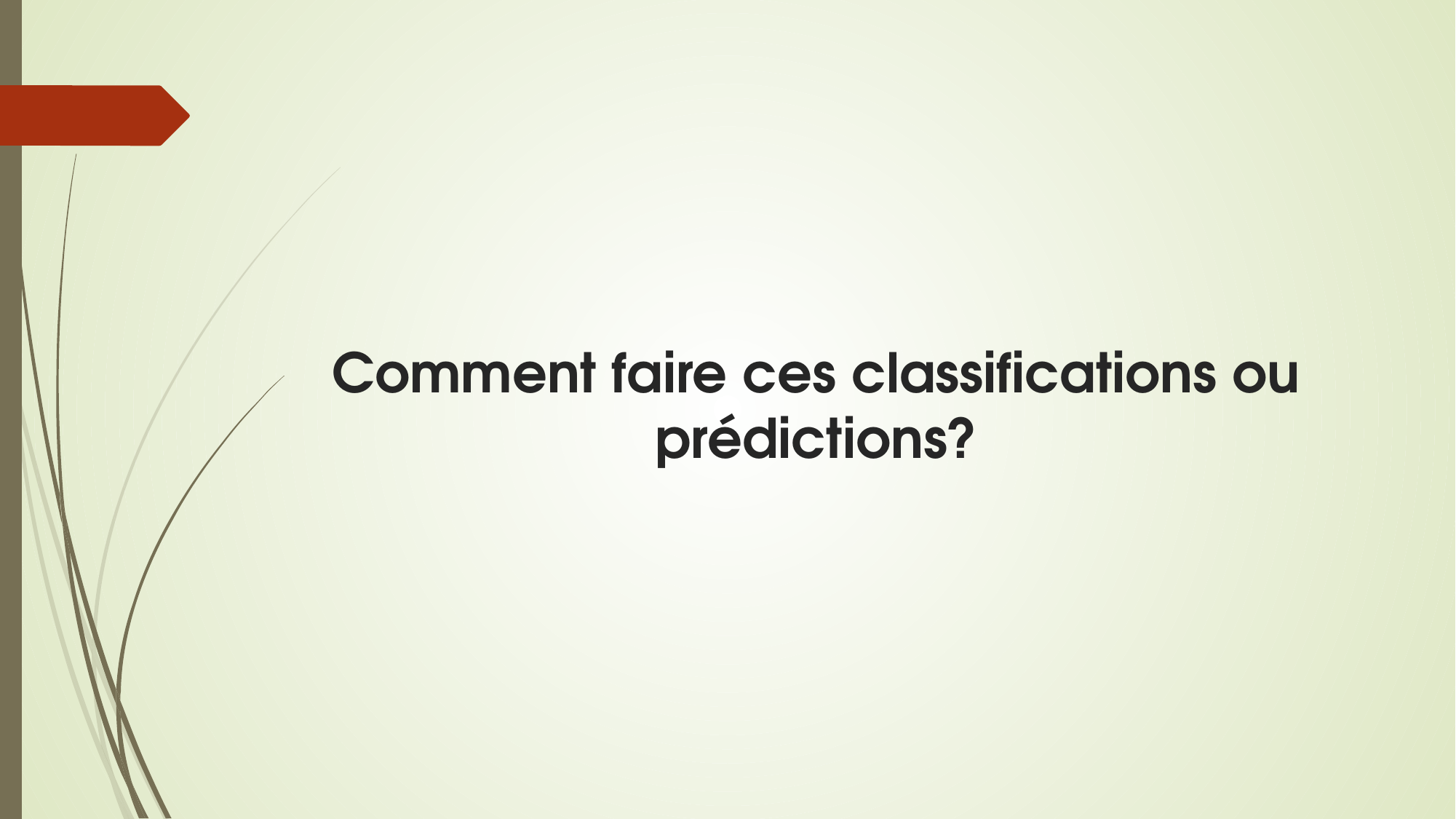

# Comment faire ces classifications ou prédictions?